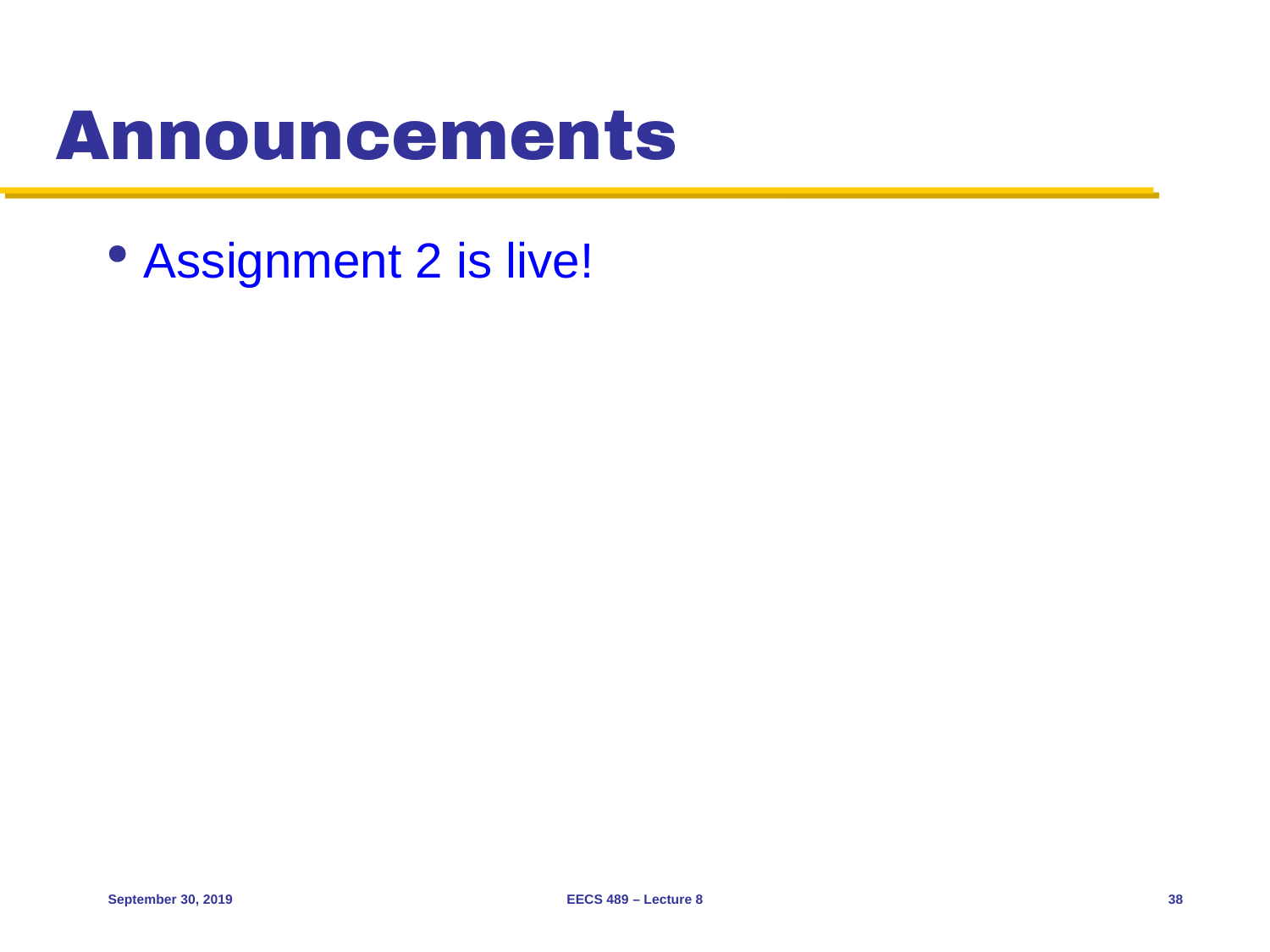

# Announcements
Assignment 2 is live!
September 30, 2019
EECS 489 – Lecture 8
38